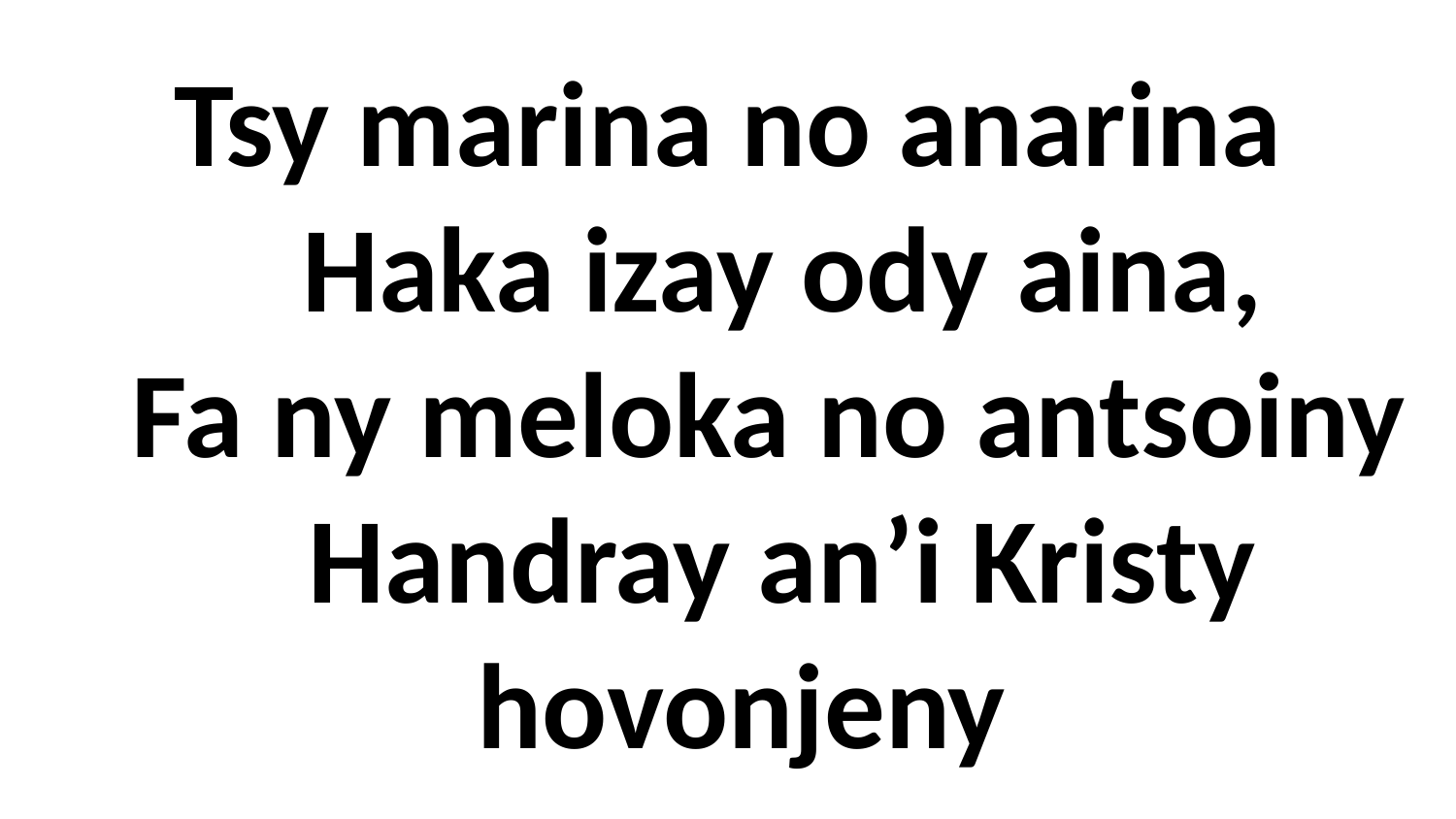

# Tsy marina no anarina Haka izay ody aina, Fa ny meloka no antsoiny Handray an’i Kristy hovonjeny